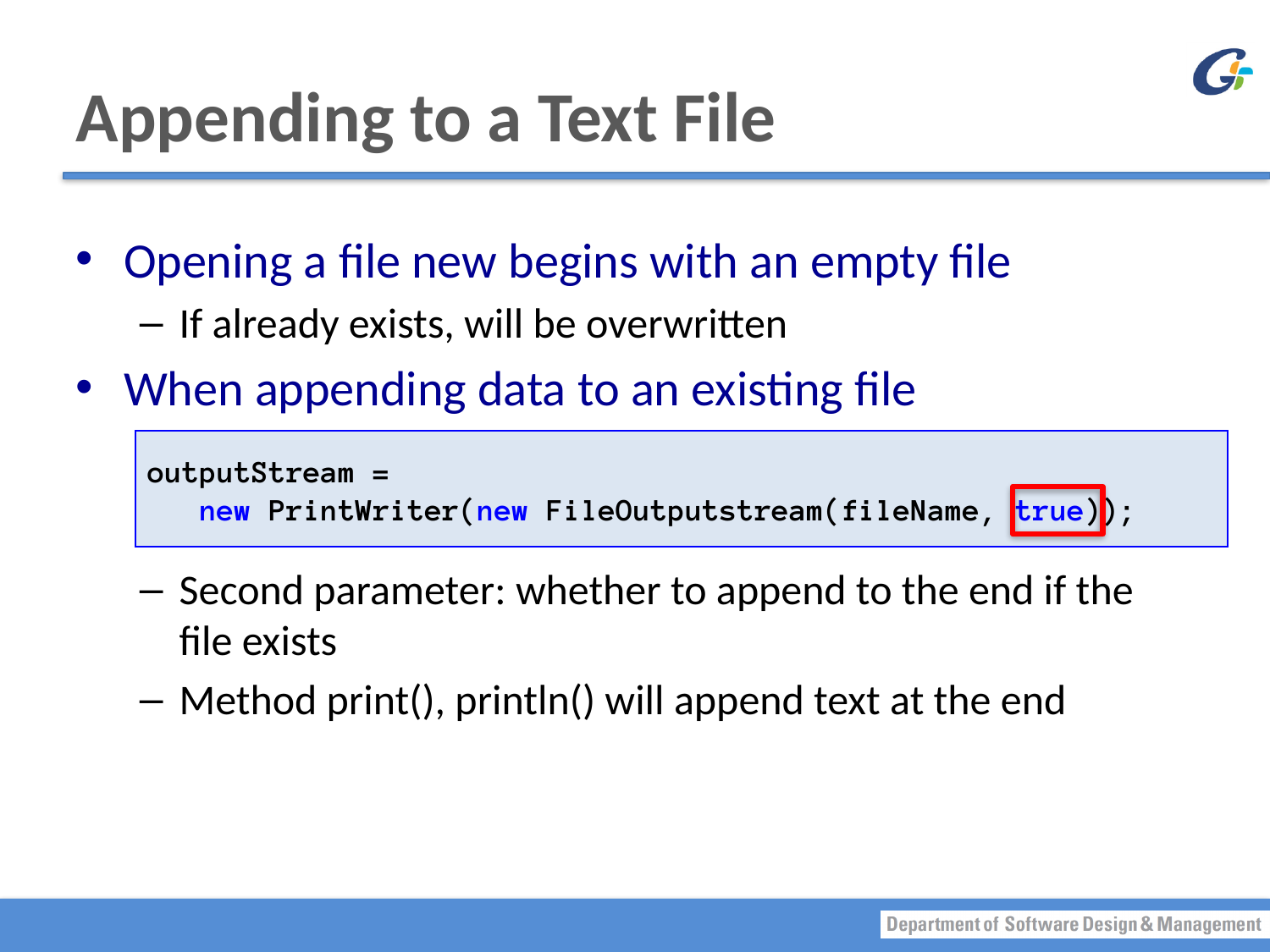

# Appending to a Text File
Opening a file new begins with an empty file
If already exists, will be overwritten
When appending data to an existing file

Second parameter: whether to append to the end if the file exists
Method print(), println() will append text at the end
outputStream =
   new PrintWriter(new FileOutputstream(fileName, true));